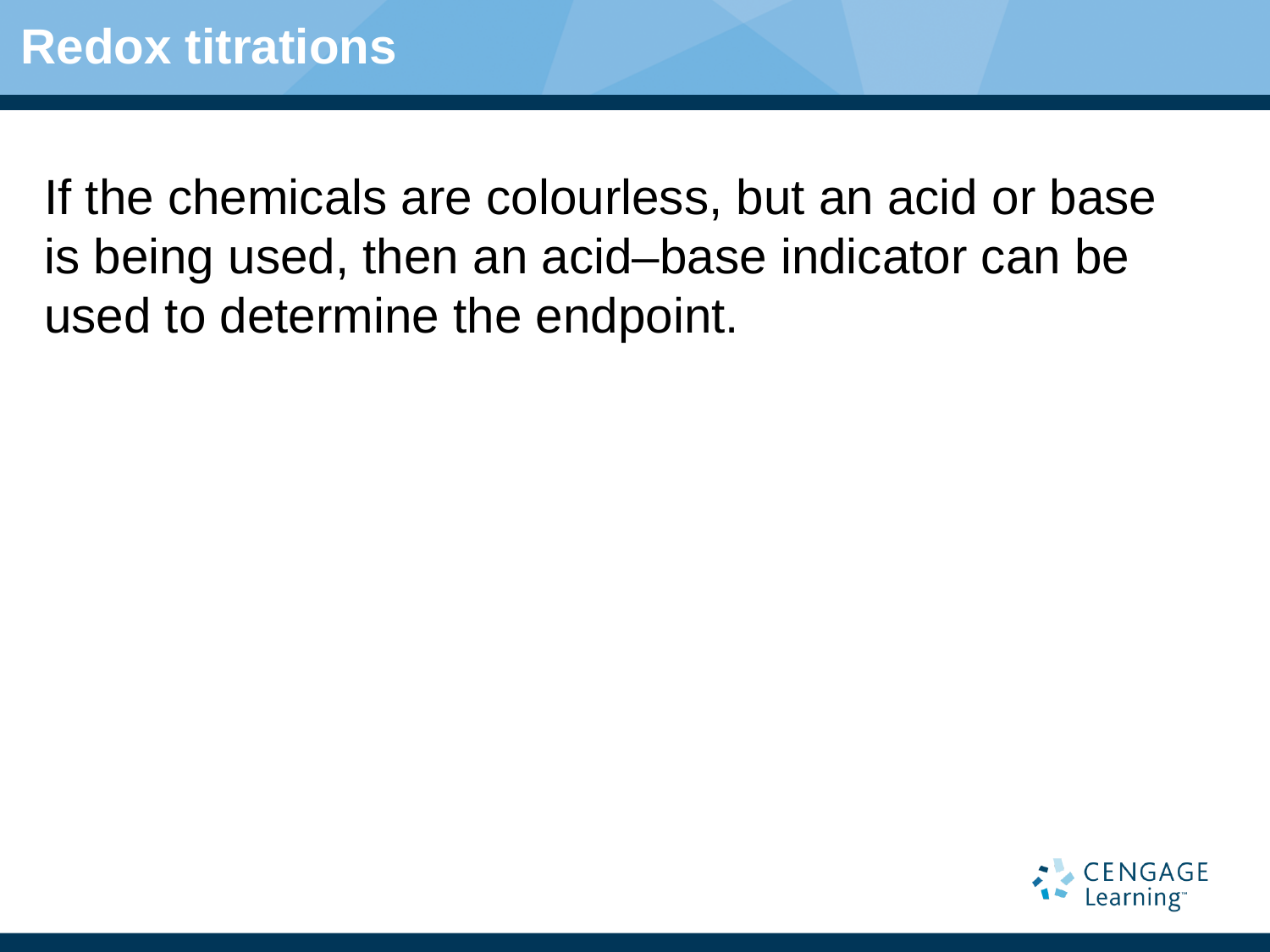

# Redox titrations
If the chemicals are colourless, but an acid or base is being used, then an acid–base indicator can be used to determine the endpoint.